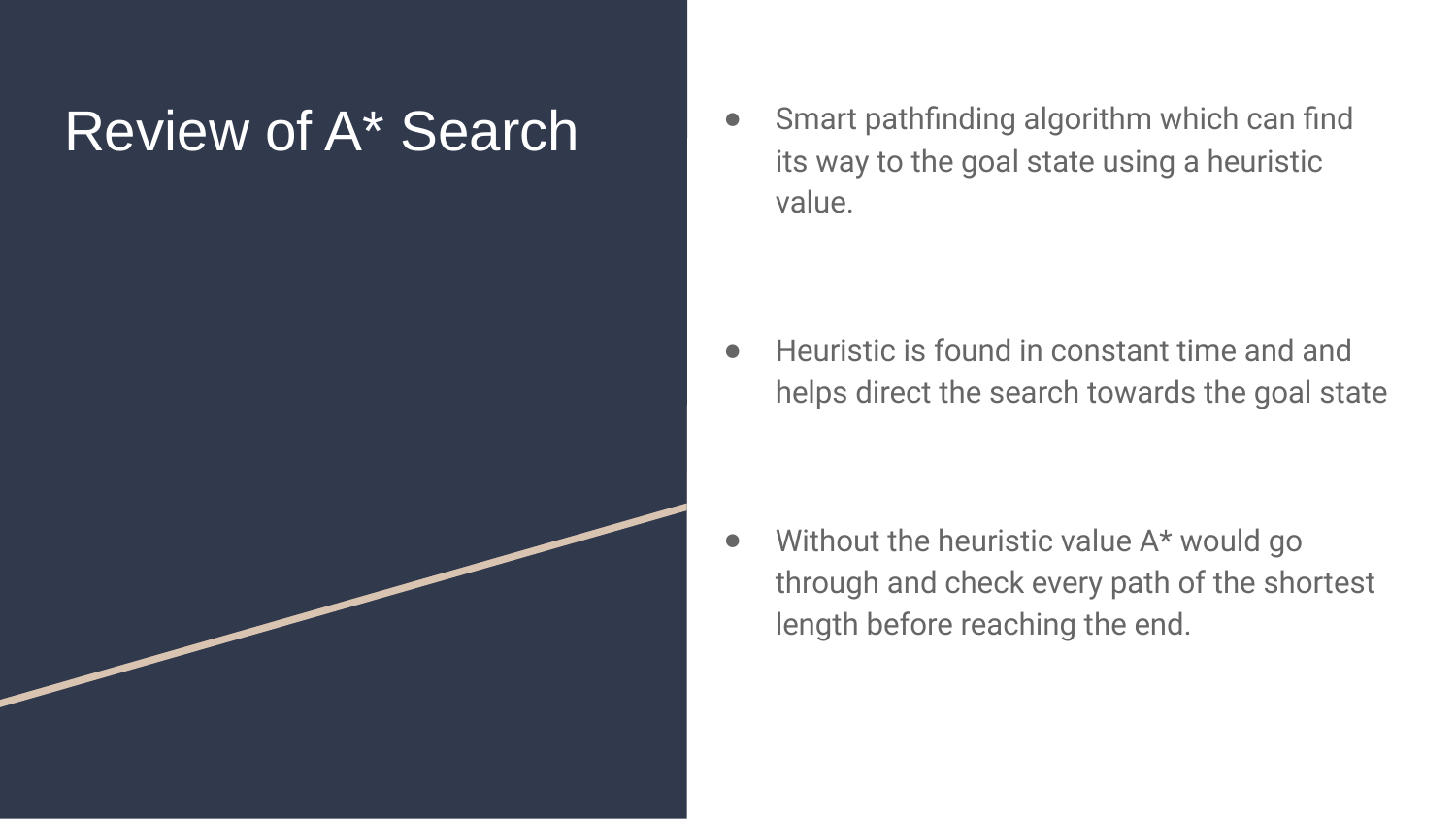

# Review of A* Search
Smart pathfinding algorithm which can find its way to the goal state using a heuristic value.

Heuristic is found in constant time and and helps direct the search towards the goal state

Without the heuristic value A* would go through and check every path of the shortest length before reaching the end.